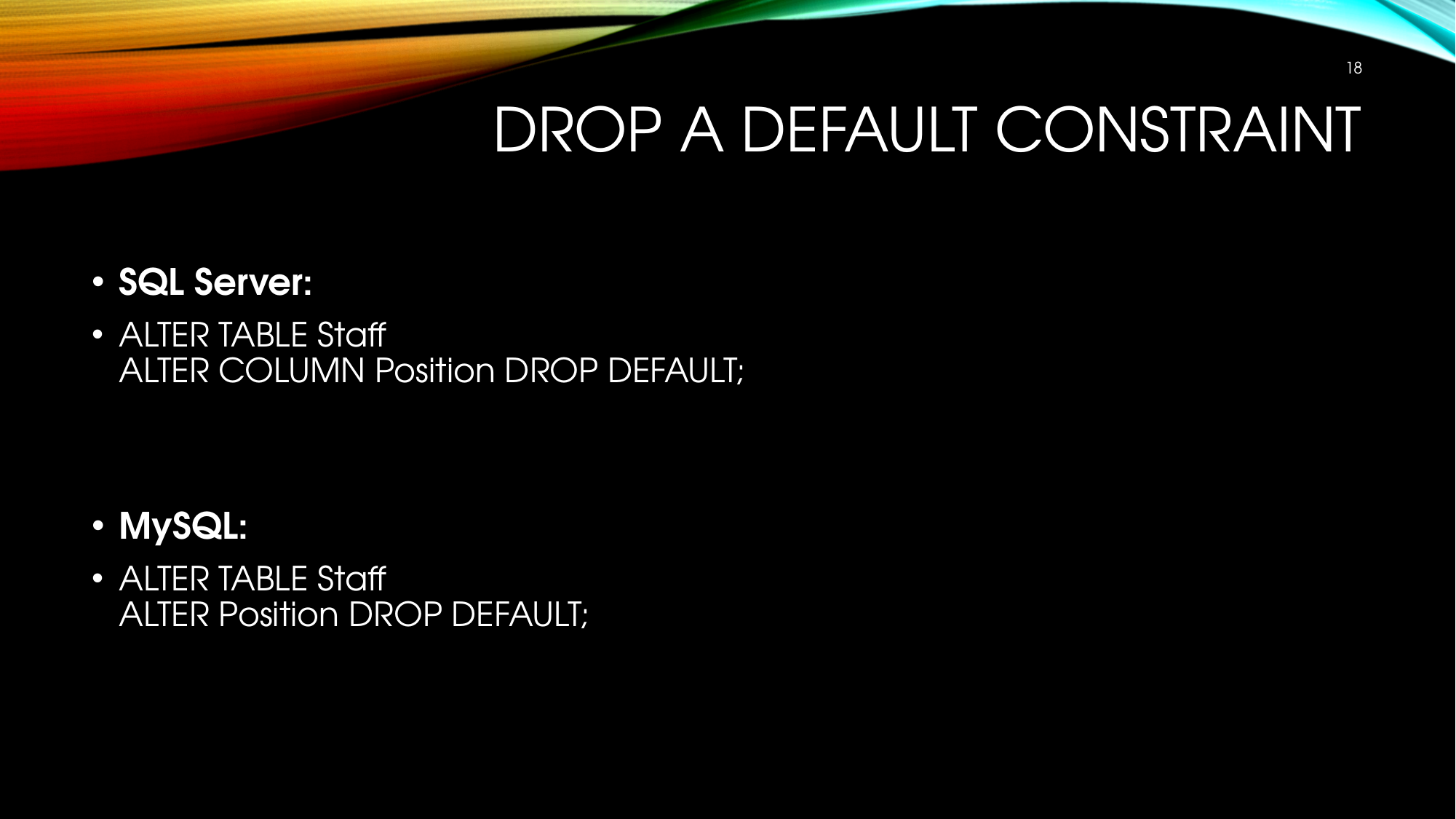

18
# DROP a DEFAULT Constraint
SQL Server:
ALTER TABLE Staff
ALTER COLUMN Position DROP DEFAULT;

MySQL:
ALTER TABLE Staff
ALTER Position DROP DEFAULT;